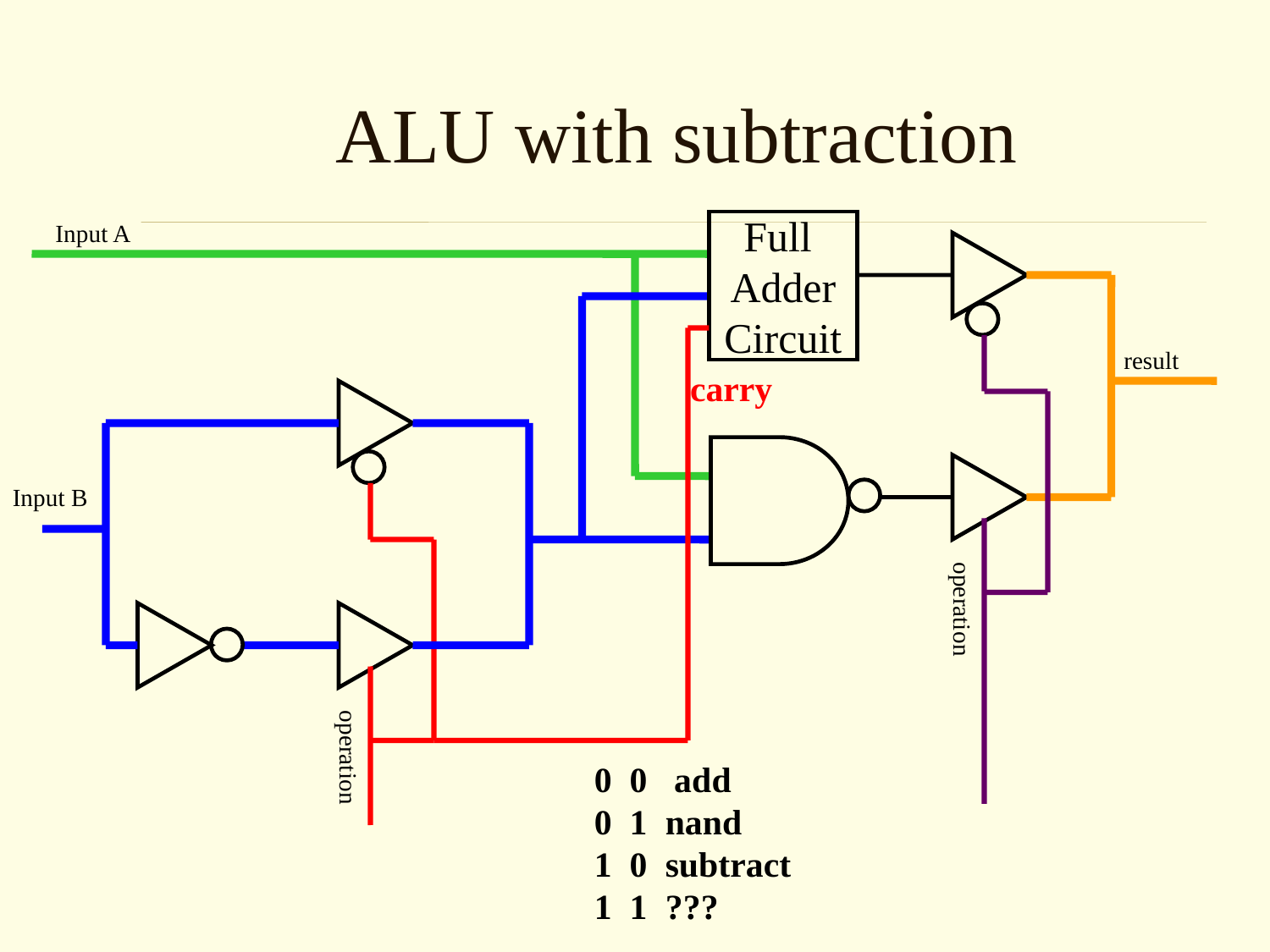

# ALU with subtraction
Input A
Full
Adder
Circuit

result
carry

Input B

operation

operation

0  0   add
0  1  nand
1  0  subtract
1  1  ???